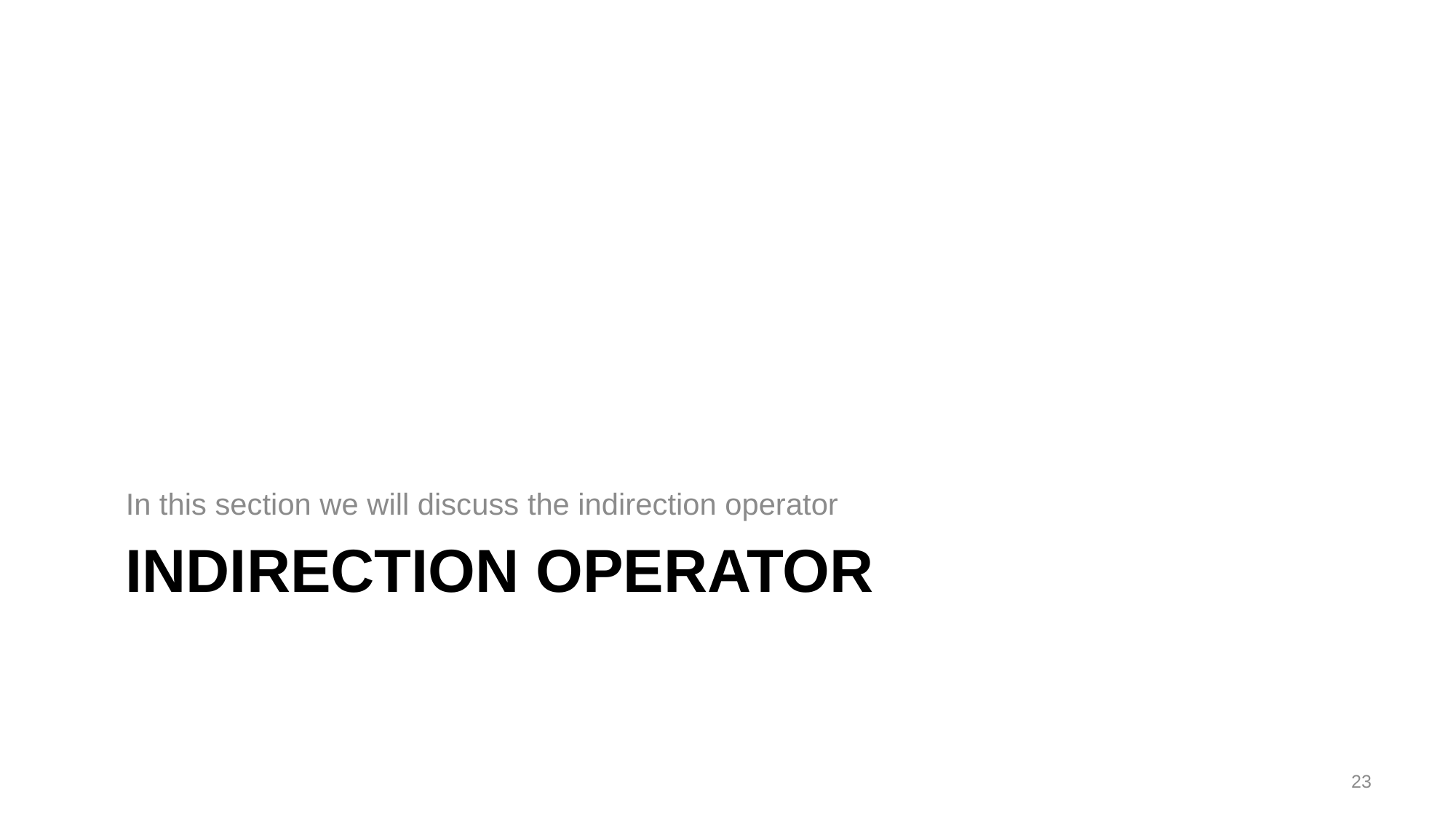

In this section we will discuss the indirection operator
# Indirection operator
23